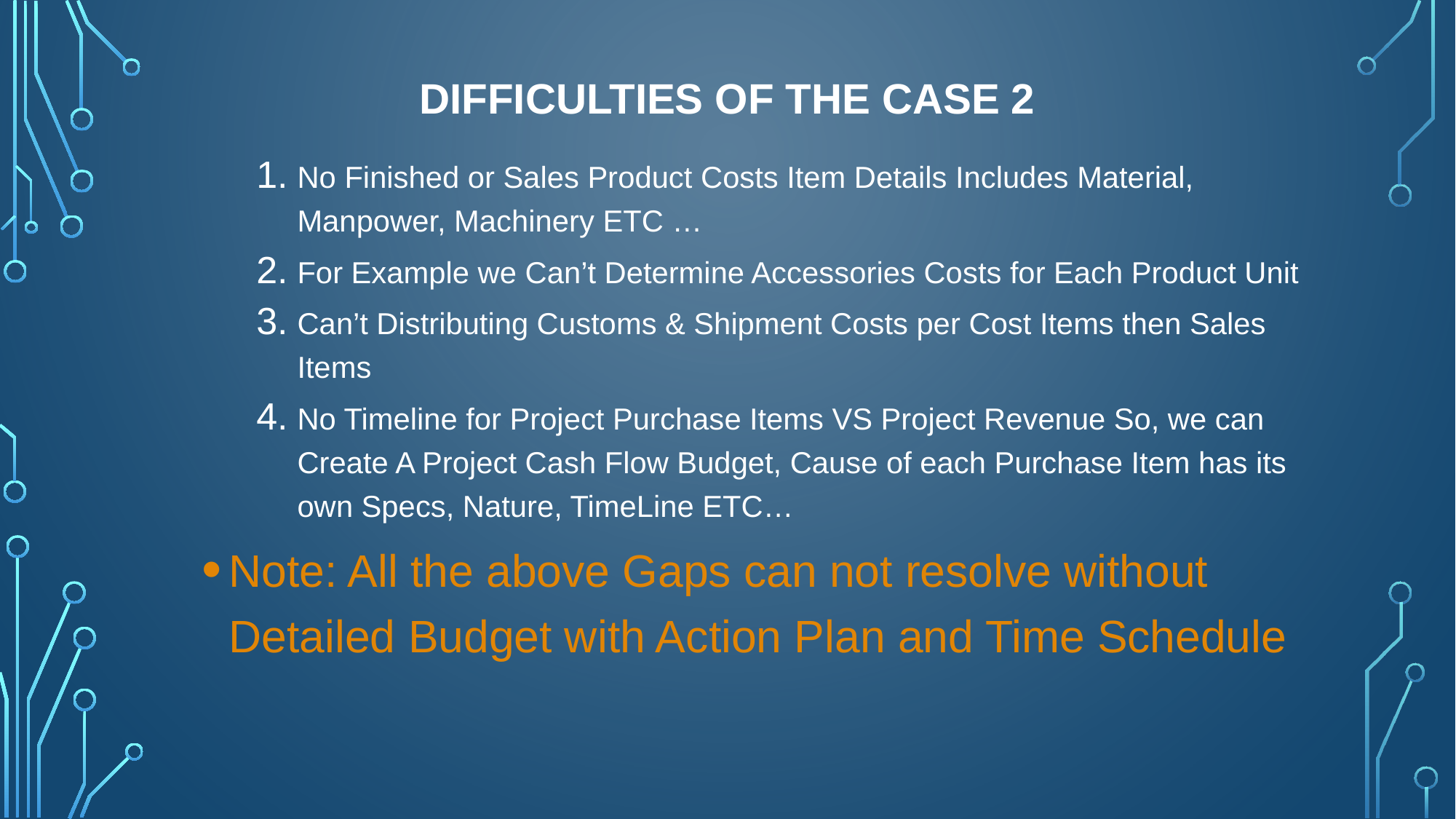

# Difficulties of The Case 2
No Finished or Sales Product Costs Item Details Includes Material, Manpower, Machinery ETC …
For Example we Can’t Determine Accessories Costs for Each Product Unit
Can’t Distributing Customs & Shipment Costs per Cost Items then Sales Items
No Timeline for Project Purchase Items VS Project Revenue So, we can Create A Project Cash Flow Budget, Cause of each Purchase Item has its own Specs, Nature, TimeLine ETC…
Note: All the above Gaps can not resolve without Detailed Budget with Action Plan and Time Schedule